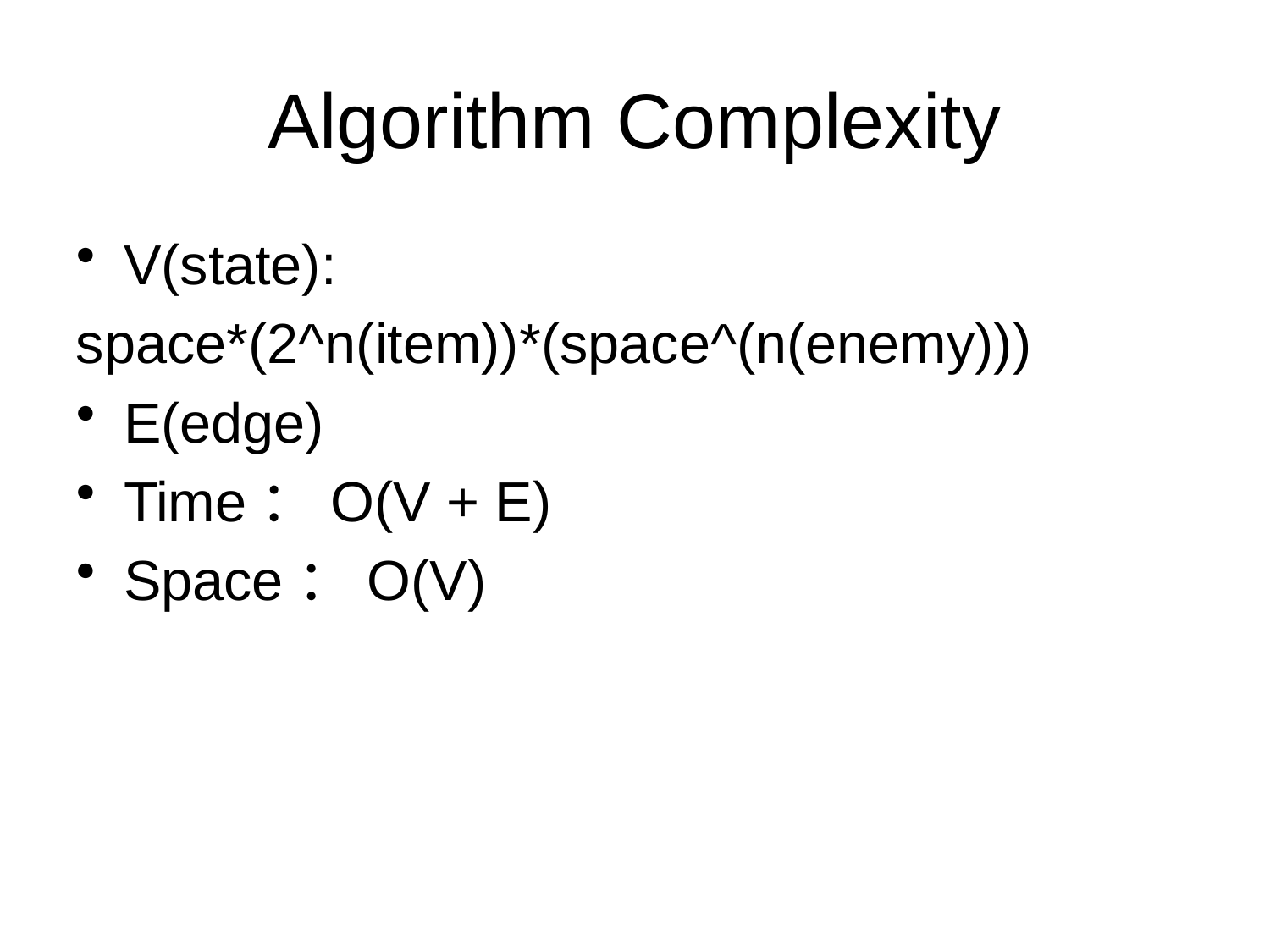

# Algorithm Complexity
V(state):
space*(2^n(item))*(space^(n(enemy)))
E(edge)
Time：O(V + E)
Space：O(V)